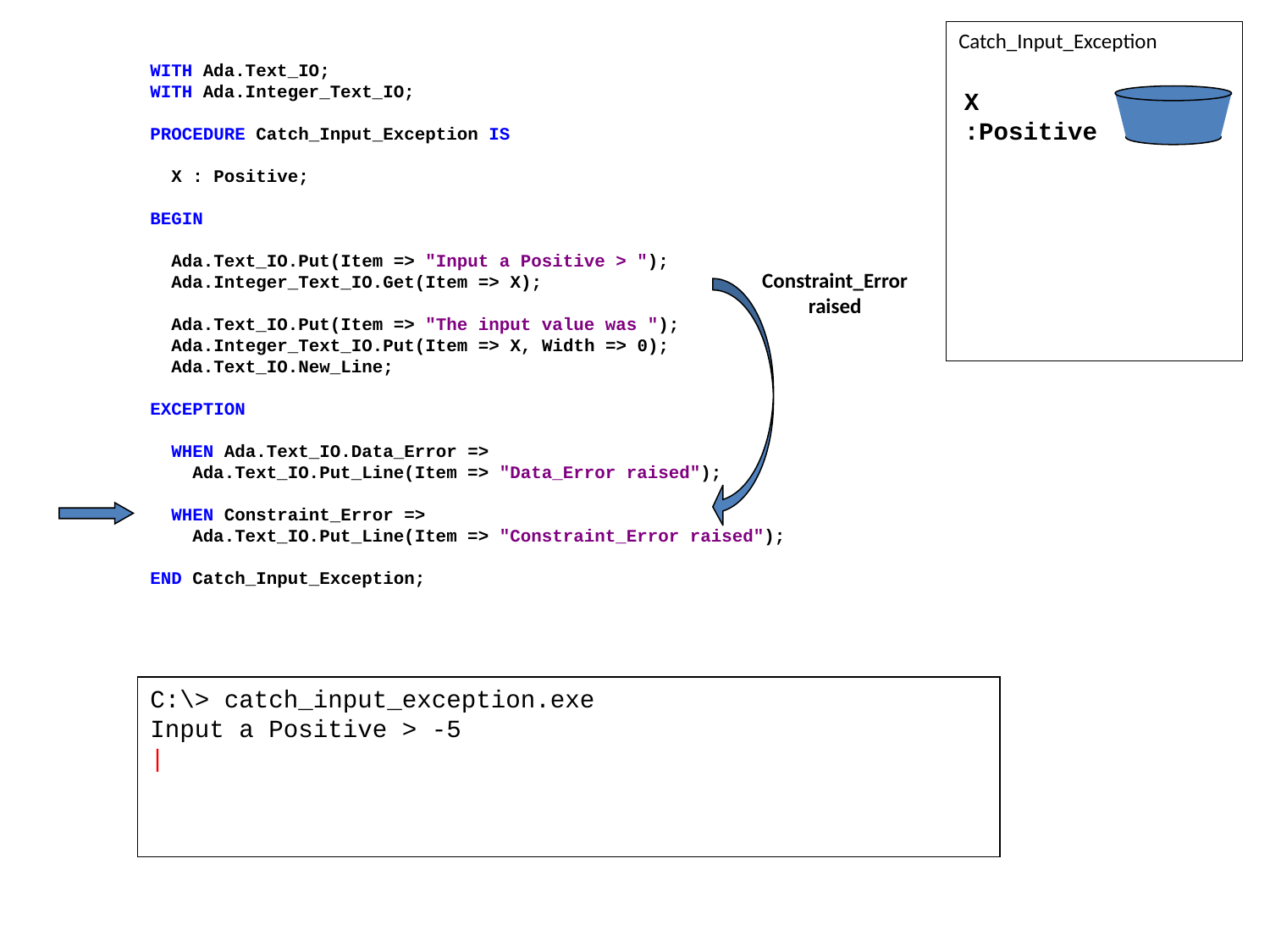

Catch_Input_Exception
WITH Ada.Text_IO;
WITH Ada.Integer_Text_IO;

PROCEDURE Catch_Input_Exception IS

  X : Positive;

BEGIN

  Ada.Text_IO.Put(Item => "Input a Positive > ");
  Ada.Integer_Text_IO.Get(Item => X);

  Ada.Text_IO.Put(Item => "The input value was ");
  Ada.Integer_Text_IO.Put(Item => X, Width => 0);
  Ada.Text_IO.New_Line;

EXCEPTION

  WHEN Ada.Text_IO.Data_Error =>
    Ada.Text_IO.Put_Line(Item => "Data_Error raised");

  WHEN Constraint_Error =>
    Ada.Text_IO.Put_Line(Item => "Constraint_Error raised");

END Catch_Input_Exception;
X
:Positive

Constraint_Error
raised

C:\> catch_input_exception.exe
Input a Positive > -5
|